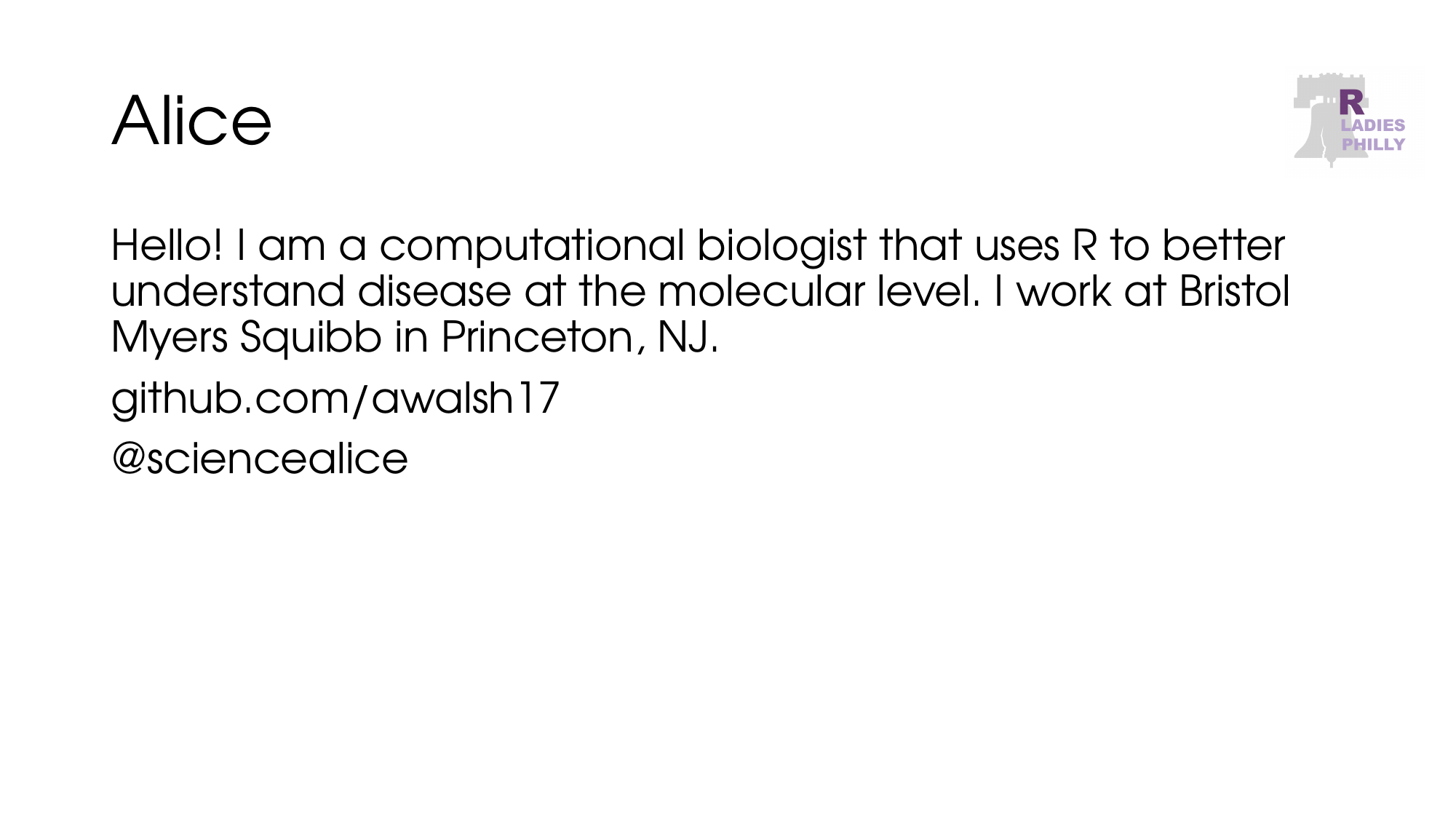

# Alice
Hello! I am a computational biologist that uses R to better understand disease at the molecular level. I work at Bristol Myers Squibb in Princeton, NJ.
github.com/awalsh17
@sciencealice